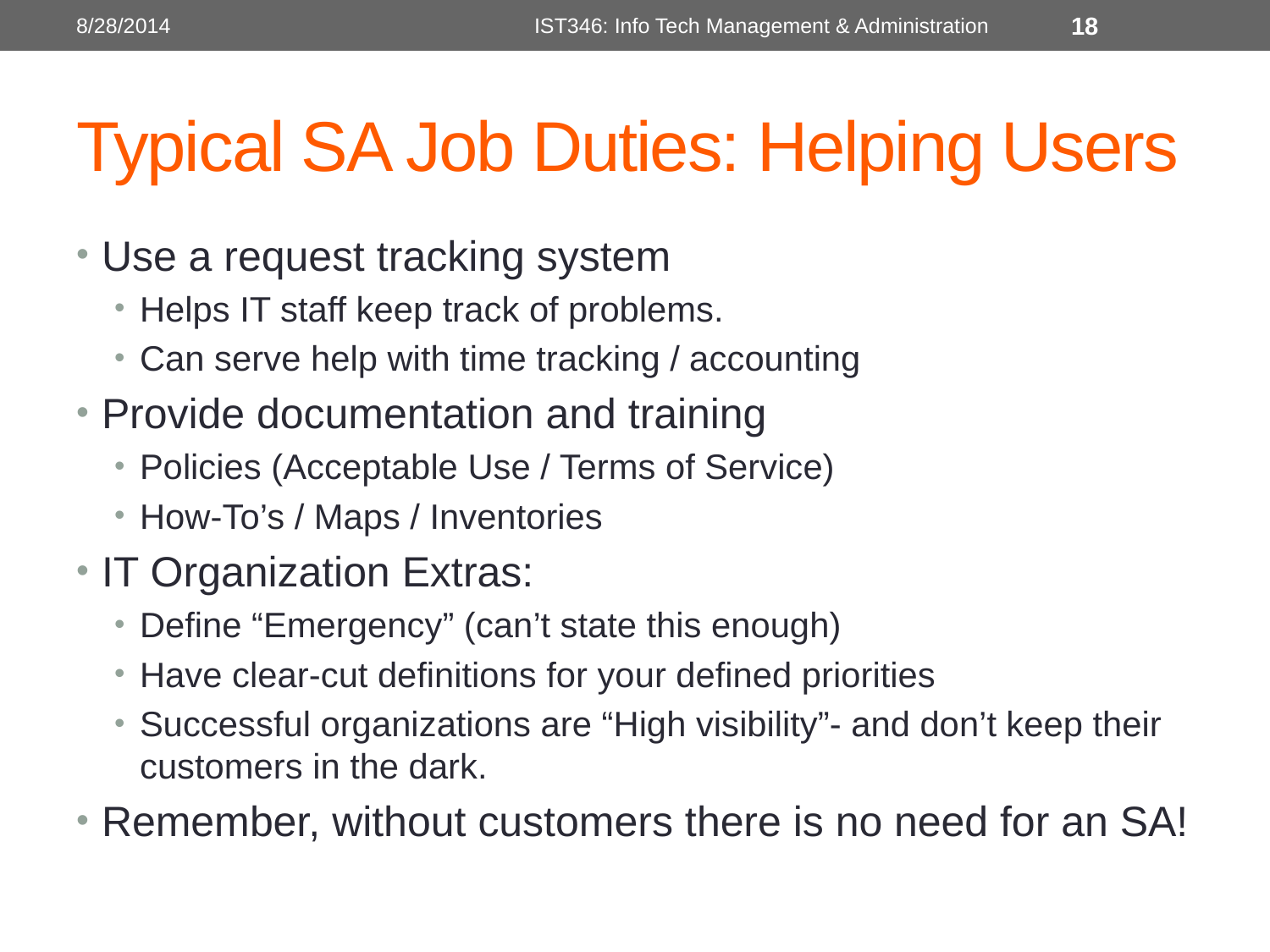

8/28/2014
IST346: Info Tech Management & Administration
18
# Typical SA Job Duties: Helping Users
Use a request tracking system
Helps IT staff keep track of problems.
Can serve help with time tracking / accounting
Provide documentation and training
Policies (Acceptable Use / Terms of Service)
How-To’s / Maps / Inventories
IT Organization Extras:
Define “Emergency” (can’t state this enough)
Have clear-cut definitions for your defined priorities
Successful organizations are “High visibility”- and don’t keep their customers in the dark.
Remember, without customers there is no need for an SA!